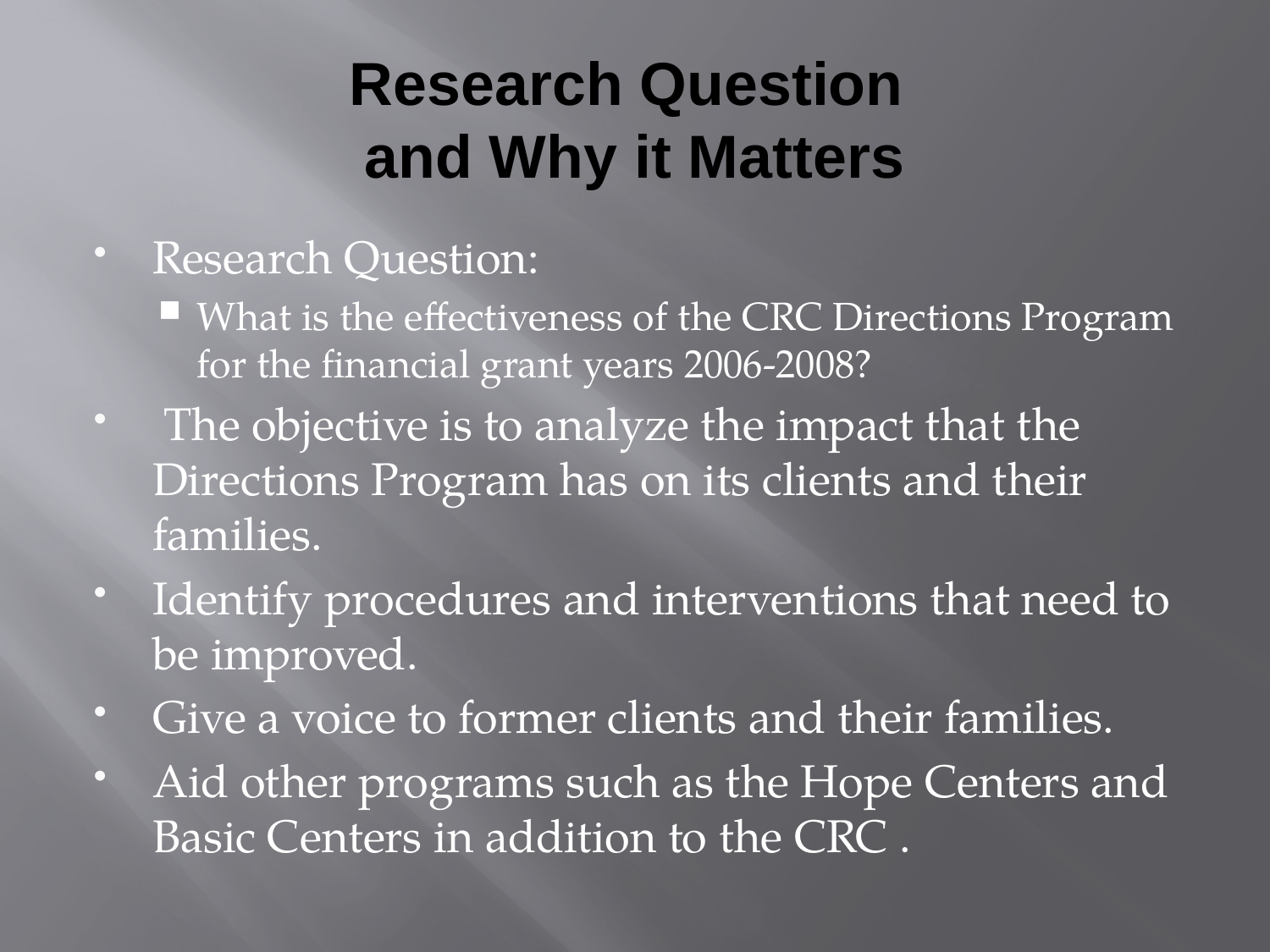

# Research Question and Why it Matters
Research Question:
What is the effectiveness of the CRC Directions Program for the financial grant years 2006-2008?
 The objective is to analyze the impact that the Directions Program has on its clients and their families.
Identify procedures and interventions that need to be improved.
Give a voice to former clients and their families.
Aid other programs such as the Hope Centers and Basic Centers in addition to the CRC .